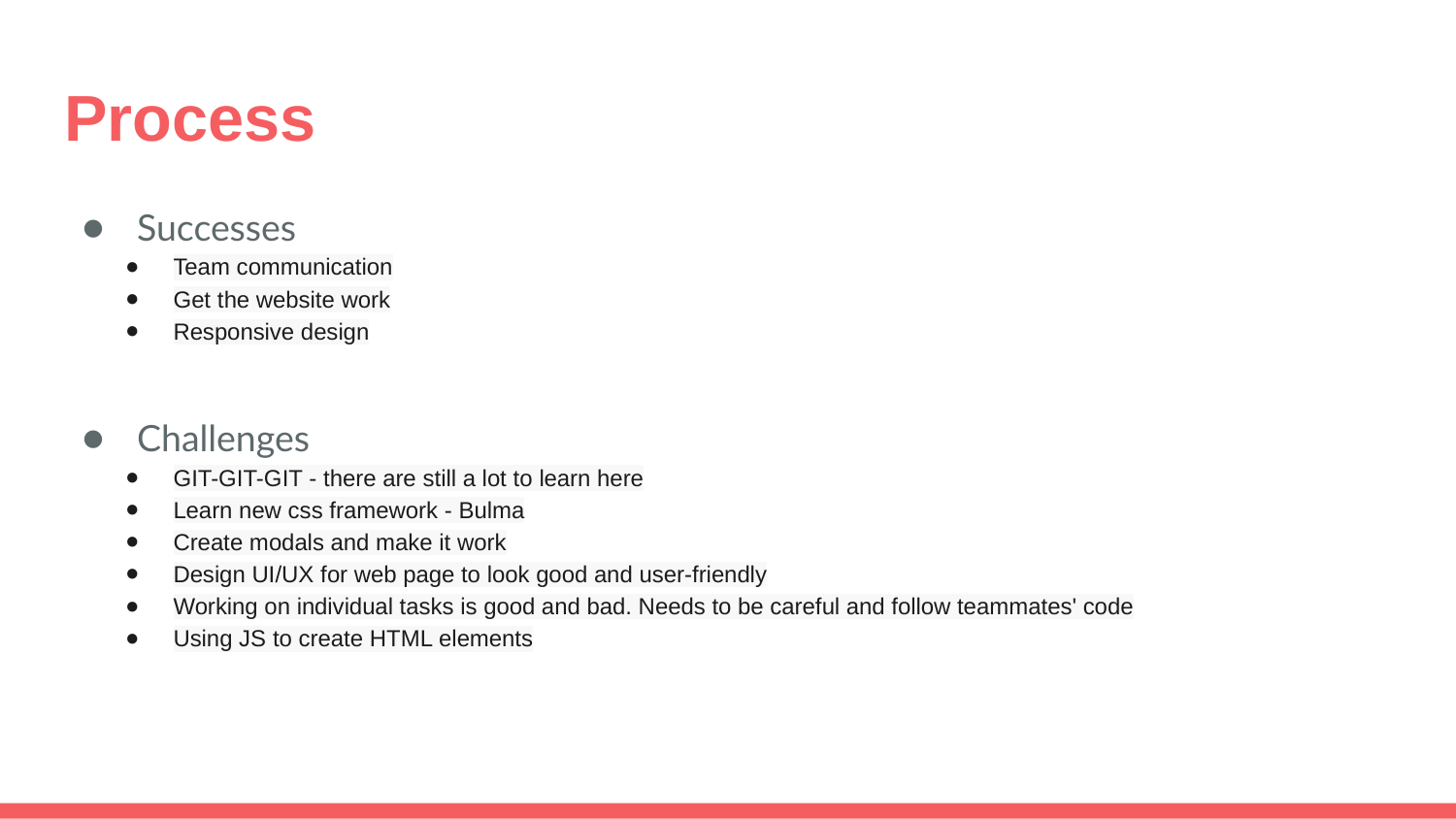

# Process
Successes
Team communication
Get the website work
Responsive design

Challenges
GIT-GIT-GIT - there are still a lot to learn here
Learn new css framework - Bulma
Create modals and make it work
Design UI/UX for web page to look good and user-friendly
Working on individual tasks is good and bad. Needs to be careful and follow teammates' code
Using JS to create HTML elements